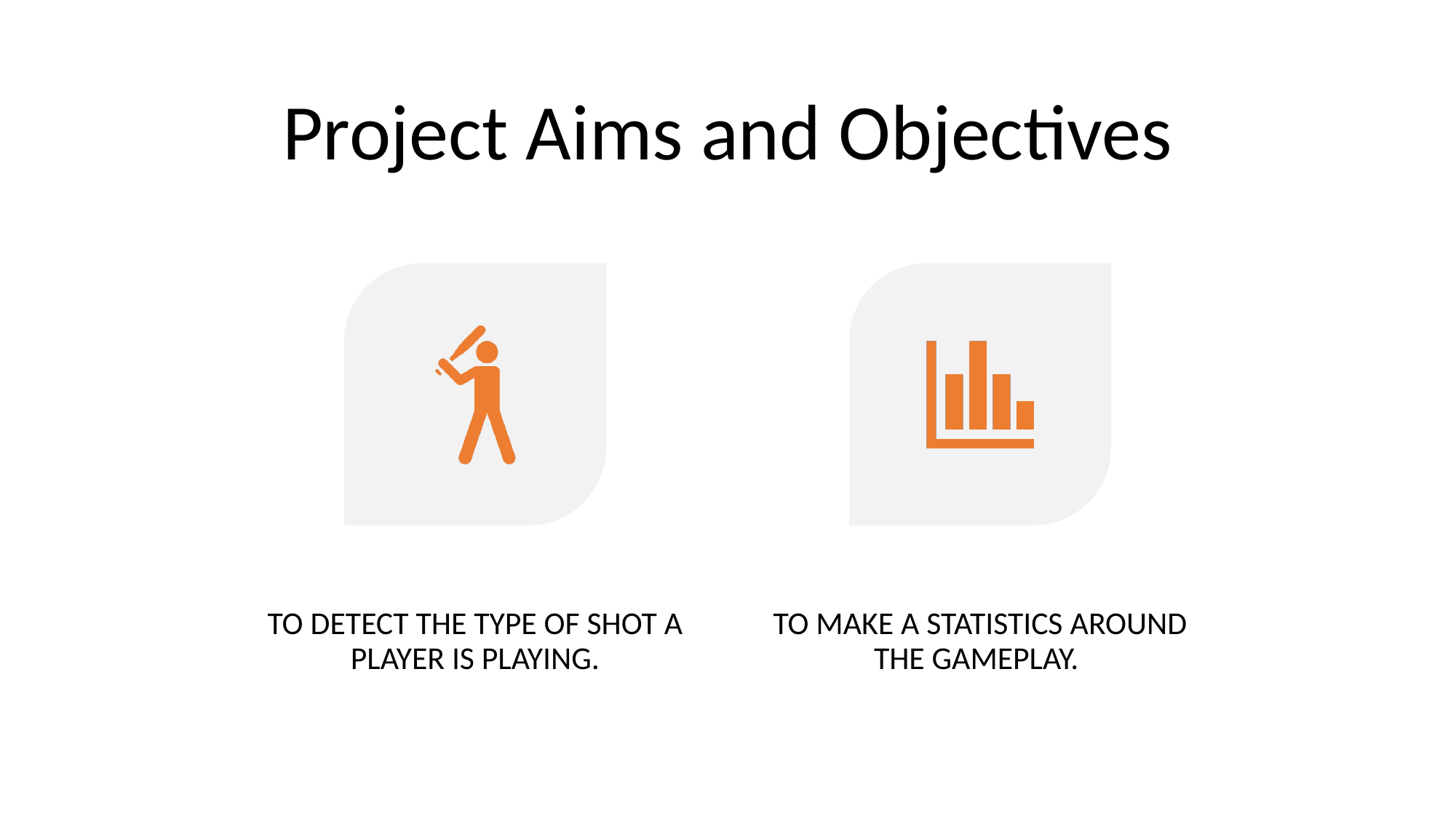

Project Aims and Objectives
To detect the type of shot a player is playing.
To make a statistics around the gameplay.